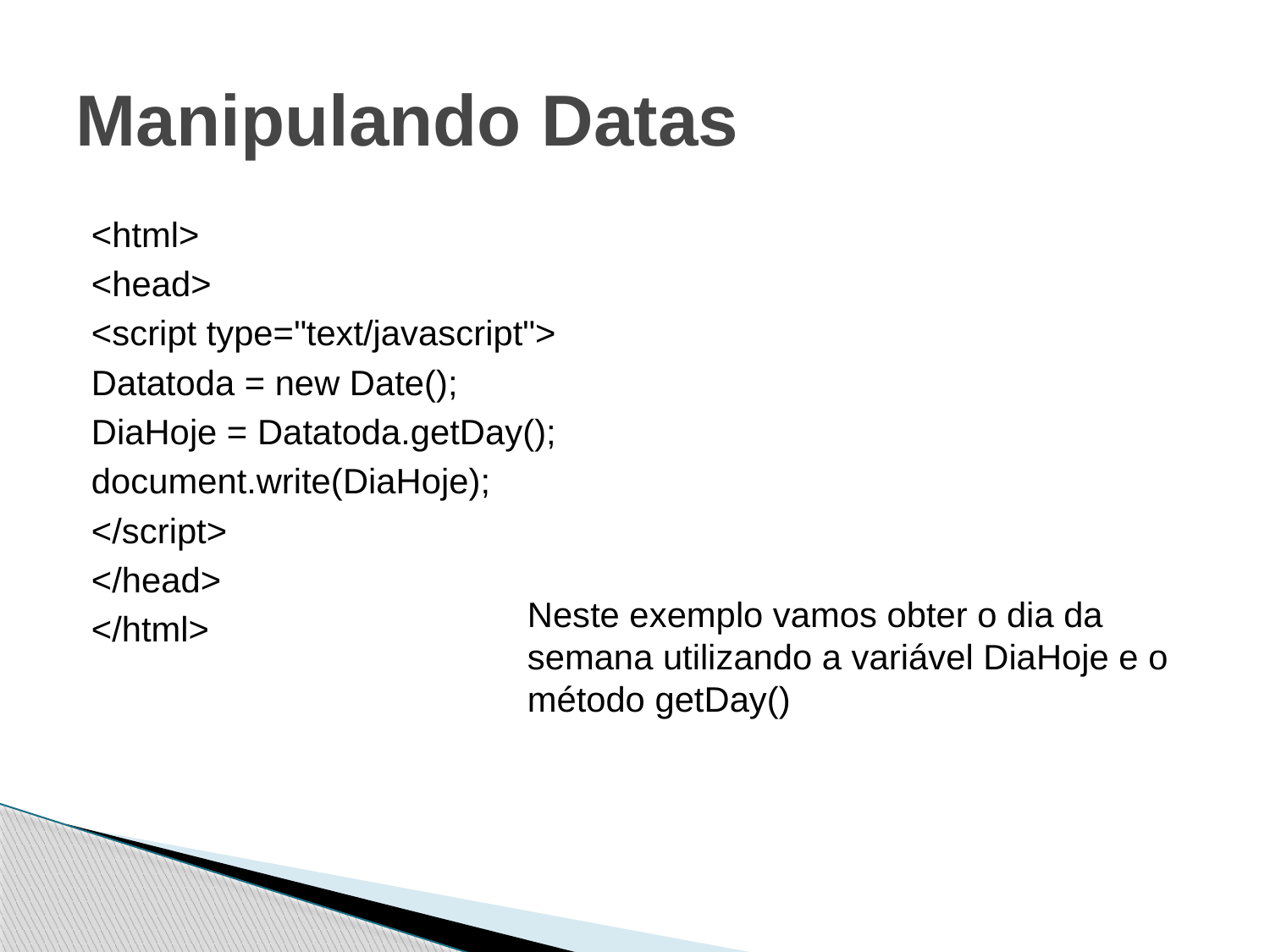

# Manipulando Datas
<html>
<head>
<script type="text/javascript">
Datatoda = new Date();
DiaHoje = Datatoda.getDay();
document.write(DiaHoje);
</script>
</head>
</html>

Neste exemplo vamos obter o dia da semana utilizando a variável DiaHoje e o método getDay()